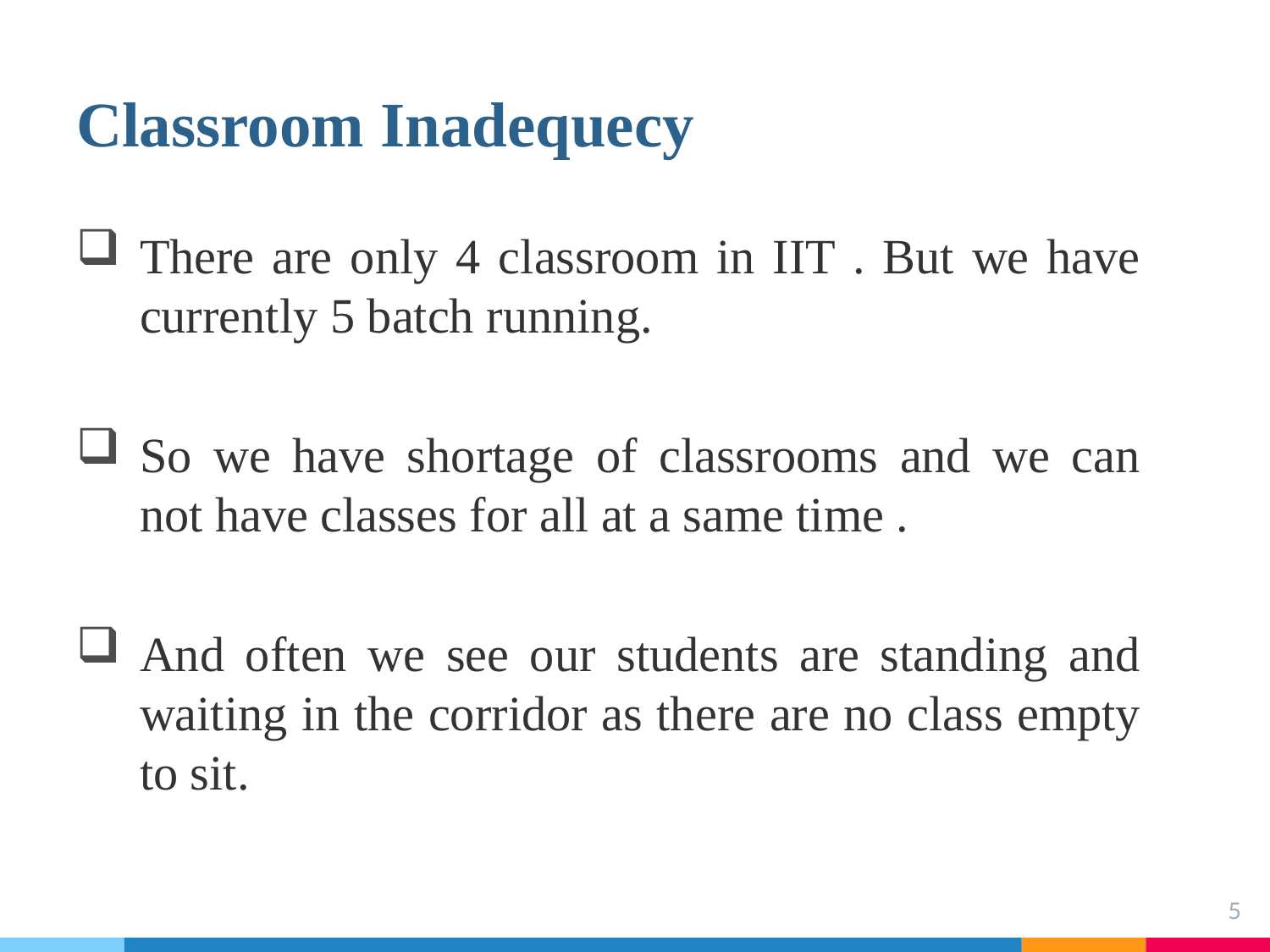

Classroom Inadequecy
There are only 4 classroom in IIT . But we have currently 5 batch running.

So we have shortage of classrooms and we can not have classes for all at a same time .

And often we see our students are standing and waiting in the corridor as there are no class empty to sit.

5